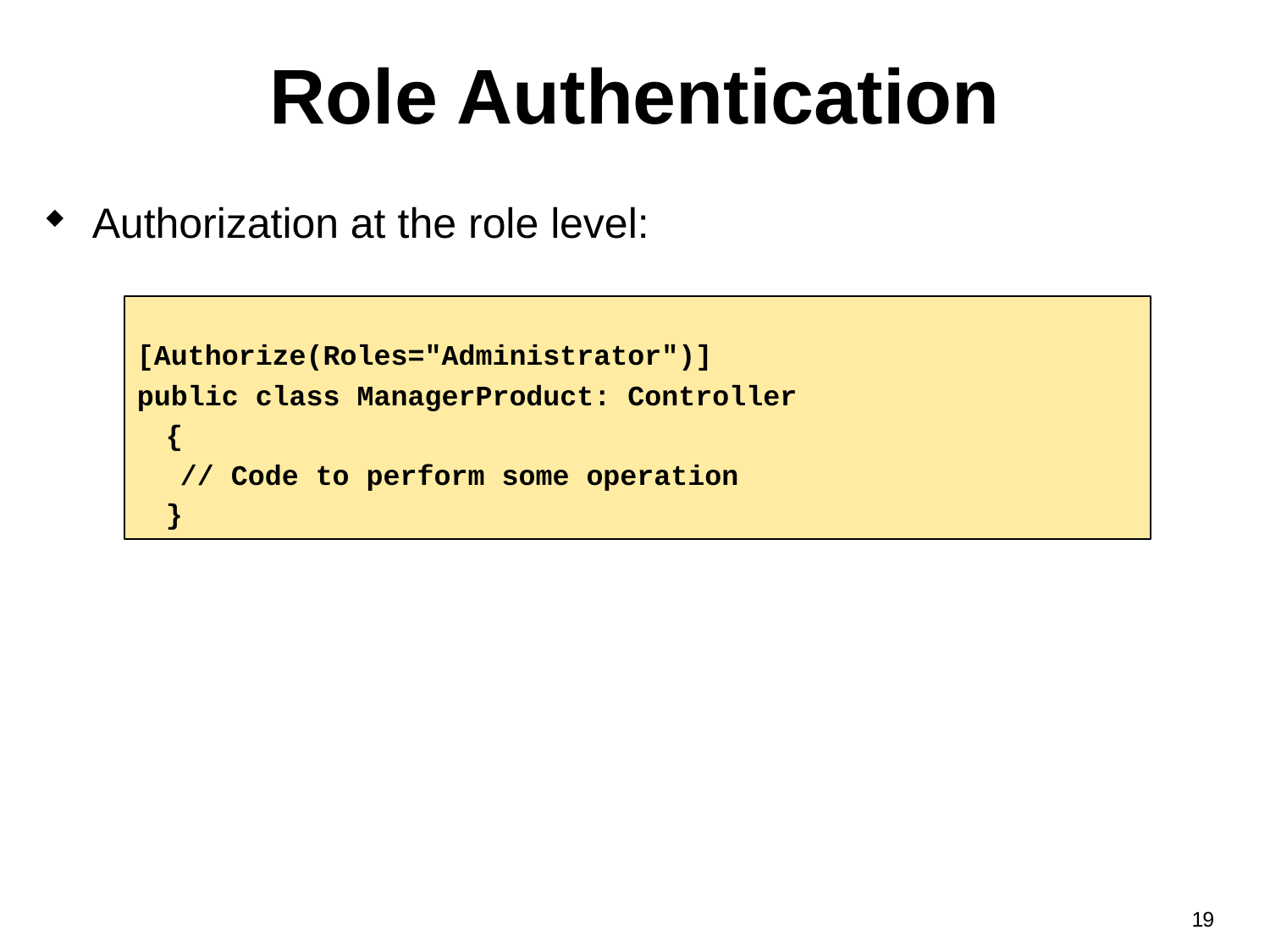

# Role Authentication
Authorization at the role level:

[Authorize(Roles="Administrator")]
public class ManagerProduct: Controller
{
// Code to perform some operation
}
19